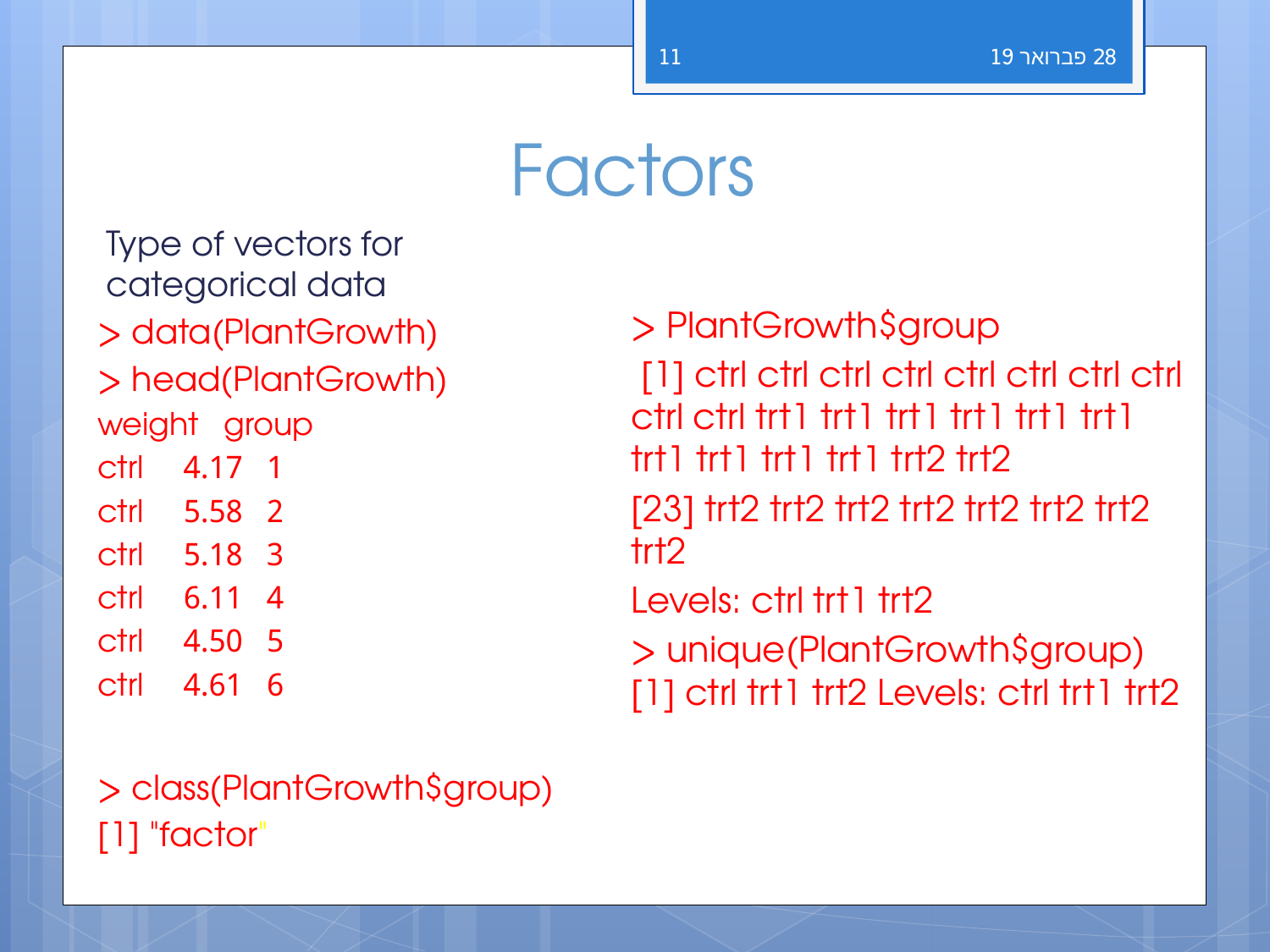

11
28 פברואר 19
# Factors
Type of vectors for categorical data
> data(PlantGrowth)
> head(PlantGrowth)
  weight   group
1   4.17     ctrl
2   5.58     ctrl
3   5.18     ctrl
4   6.11     ctrl
5   4.50     ctrl
6   4.61     ctrl

> class(PlantGrowth$group)
[1] "factor"
> PlantGrowth$group
 [1] ctrl ctrl ctrl ctrl ctrl ctrl ctrl ctrl ctrl ctrl trt1 trt1 trt1 trt1 trt1 trt1 trt1 trt1 trt1 trt1 trt2 trt2
[23] trt2 trt2 trt2 trt2 trt2 trt2 trt2 trt2
Levels: ctrl trt1 trt2
> unique(PlantGrowth$group) [1] ctrl trt1 trt2 Levels: ctrl trt1 trt2